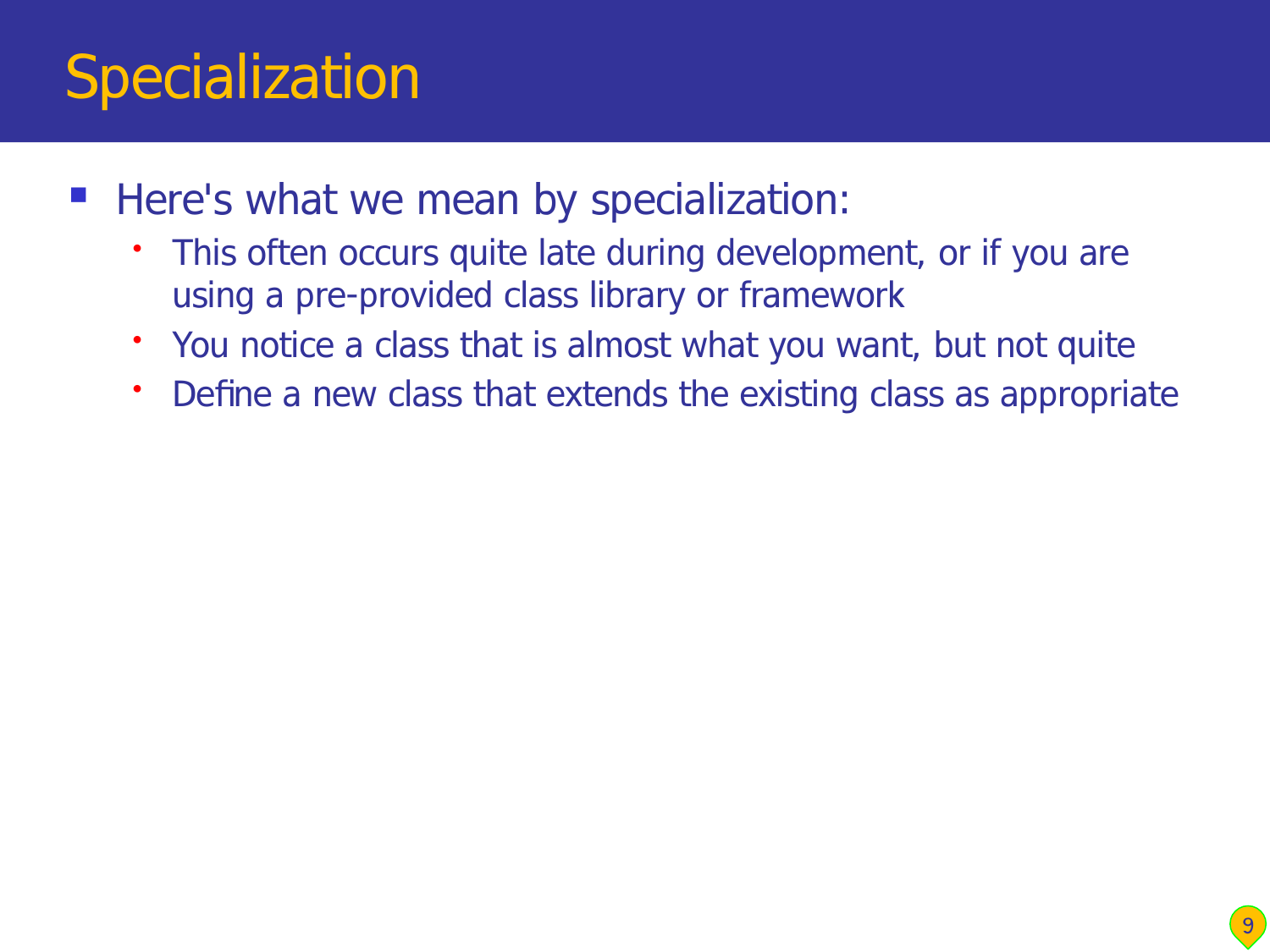

# Specialization
Here's what we mean by specialization:
This often occurs quite late during development, or if you are using a pre-provided class library or framework
You notice a class that is almost what you want, but not quite
Define a new class that extends the existing class as appropriate

9